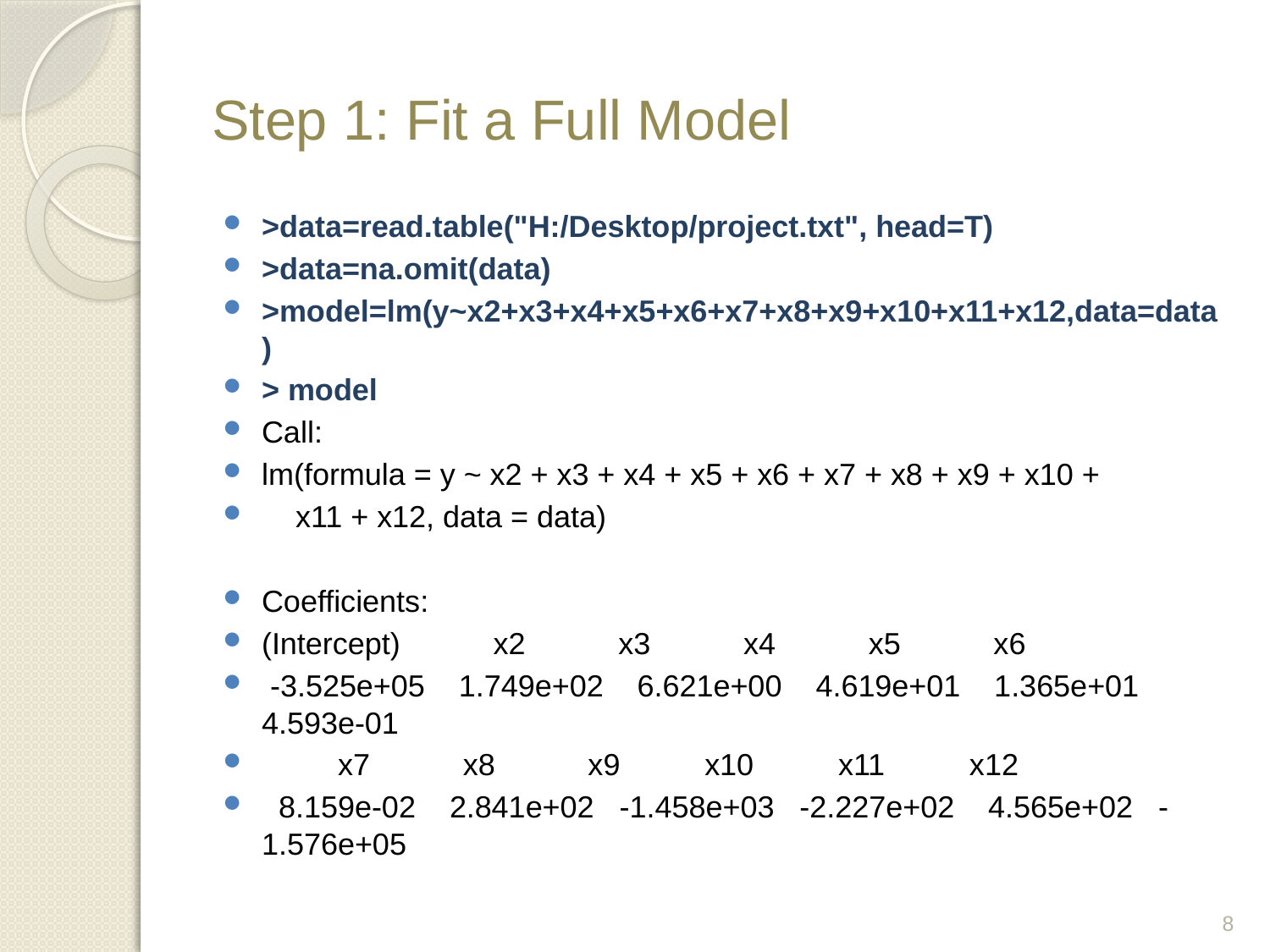

# Step 1: Fit a Full Model
>data=read.table("H:/Desktop/project.txt", head=T)
>data=na.omit(data)
>model=lm(y~x2+x3+x4+x5+x6+x7+x8+x9+x10+x11+x12,data=data)
> model
Call:
lm(formula = y ~ x2 + x3 + x4 + x5 + x6 + x7 + x8 + x9 + x10 +
    x11 + x12, data = data)

Coefficients:
(Intercept)           x2           x3           x4           x5           x6
 -3.525e+05    1.749e+02    6.621e+00    4.619e+01    1.365e+01    4.593e-01
         x7           x8           x9          x10          x11          x12
  8.159e-02    2.841e+02   -1.458e+03   -2.227e+02    4.565e+02   -1.576e+05

8